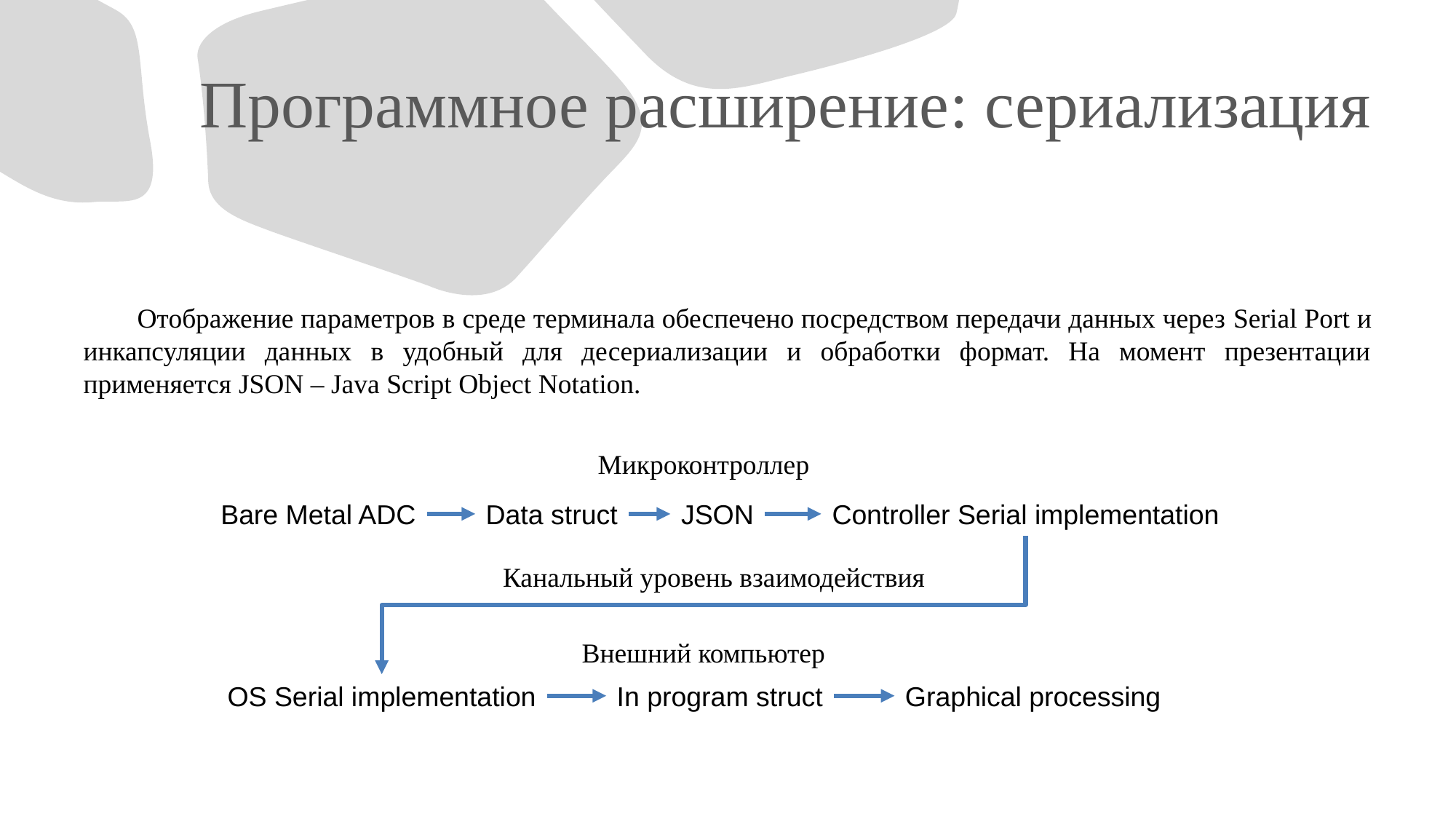

# Программное расширение: сериализация
Отображение параметров в среде терминала обеспечено посредством передачи данных через Serial Port и инкапсуляции данных в удобный для десериализации и обработки формат. На момент презентации применяется JSON – Java Script Object Notation.
Микроконтроллер
Bare Metal ADC
Data struct
JSON
Controller Serial implementation
Канальный уровень взаимодействия
Внешний компьютер
In program struct
Graphical processing
OS Serial implementation